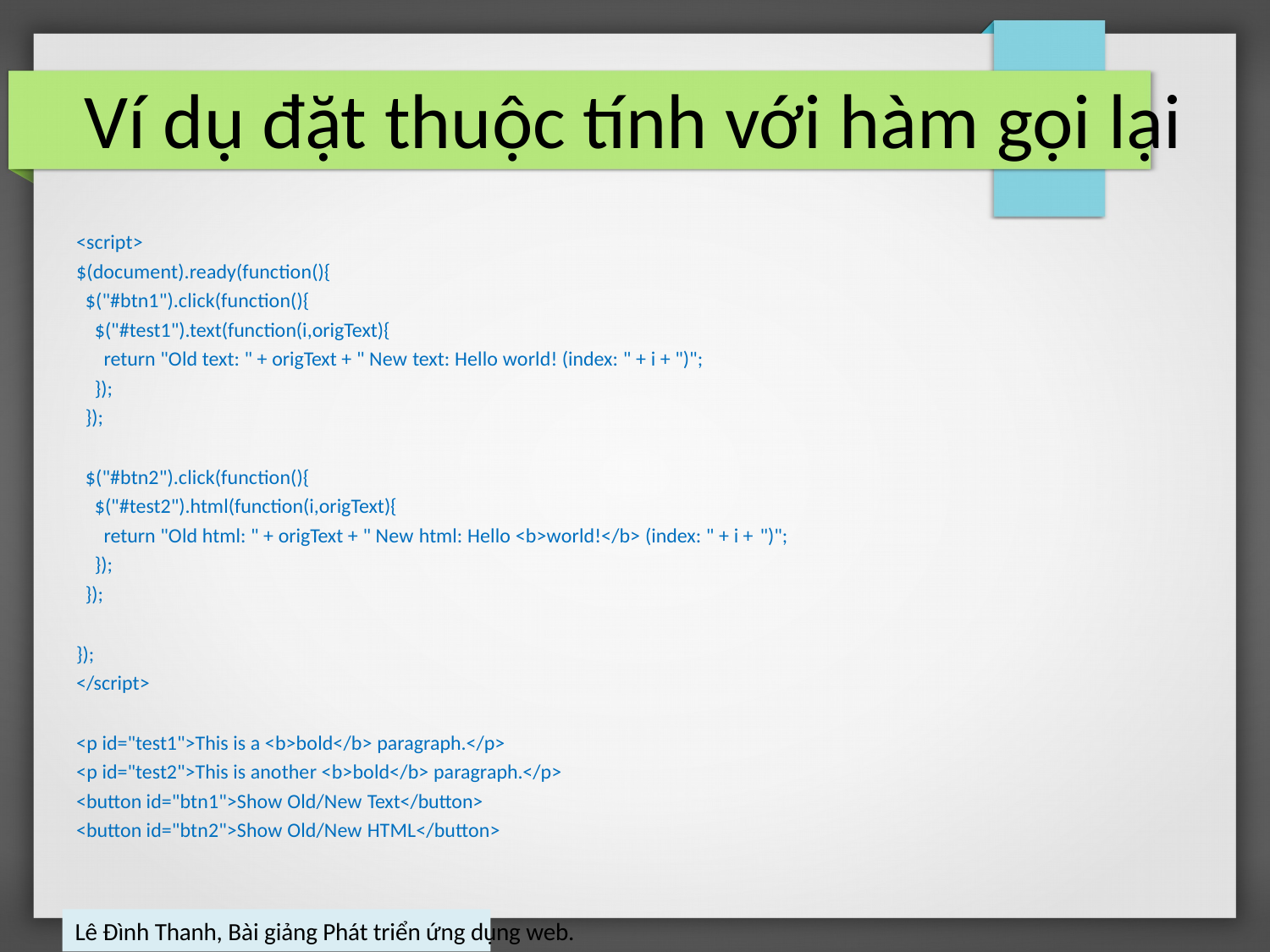

# Ví dụ đặt thuộc tính với hàm gọi lại
<script>
$(document).ready(function(){
$("#btn1").click(function(){
$("#test1").text(function(i,origText){
return "Old text: " + origText + " New text: Hello world! (index: " + i + ")";
});
});

$("#btn2").click(function(){
$("#test2").html(function(i,origText){
return "Old html: " + origText + " New html: Hello <b>world!</b> (index: " + i + ")";
});
});

});
</script>

<p id="test1">This is a <b>bold</b> paragraph.</p>
<p id="test2">This is another <b>bold</b> paragraph.</p>
<button id="btn1">Show Old/New Text</button>
<button id="btn2">Show Old/New HTML</button>

Lê Đình Thanh, Bài giảng Phát triển ứng dụng web.